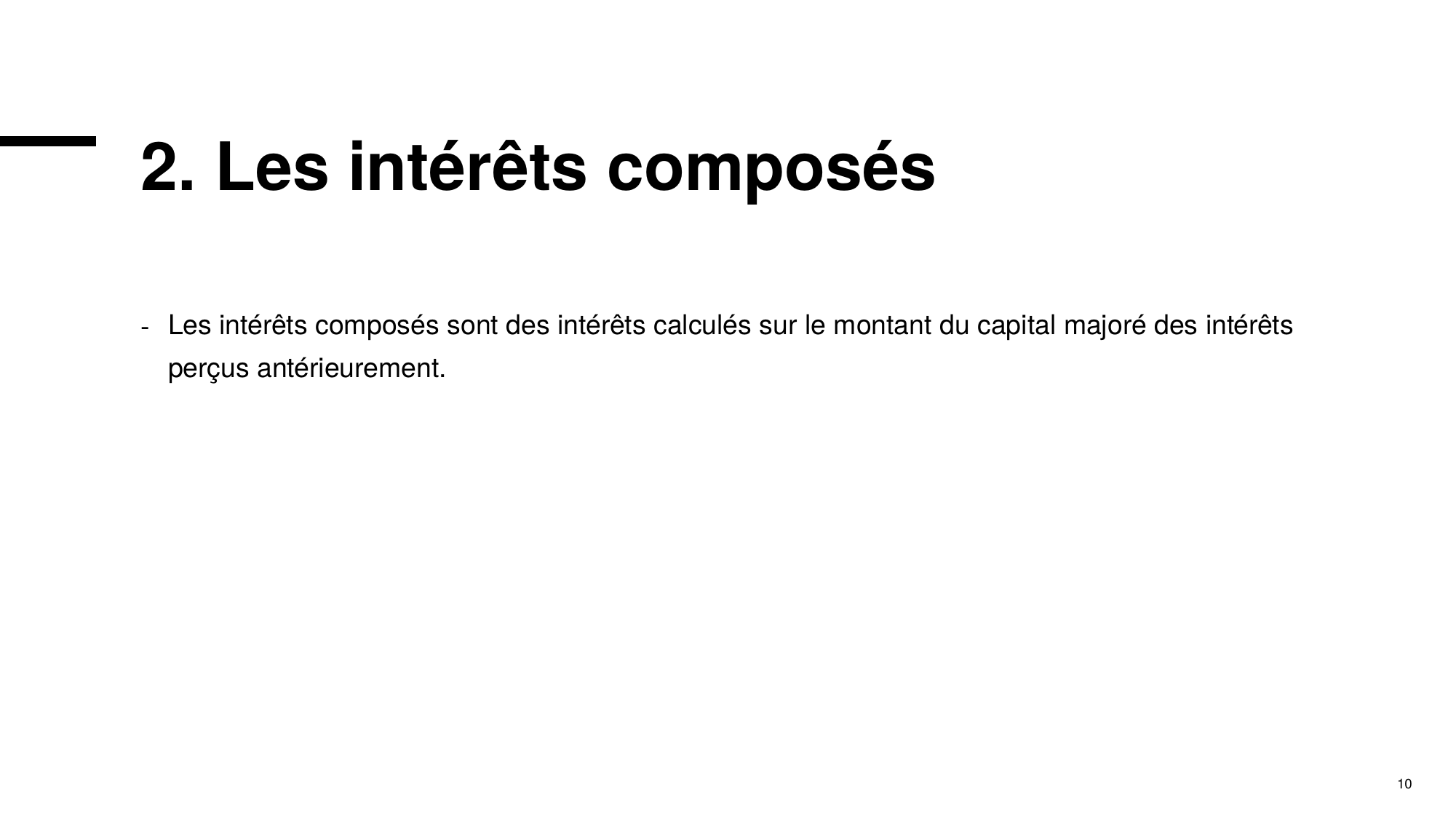

# 2. Les intérêts composés
Les intérêts composés sont des intérêts calculés sur le montant du capital majoré des intérêts perçus antérieurement.
10